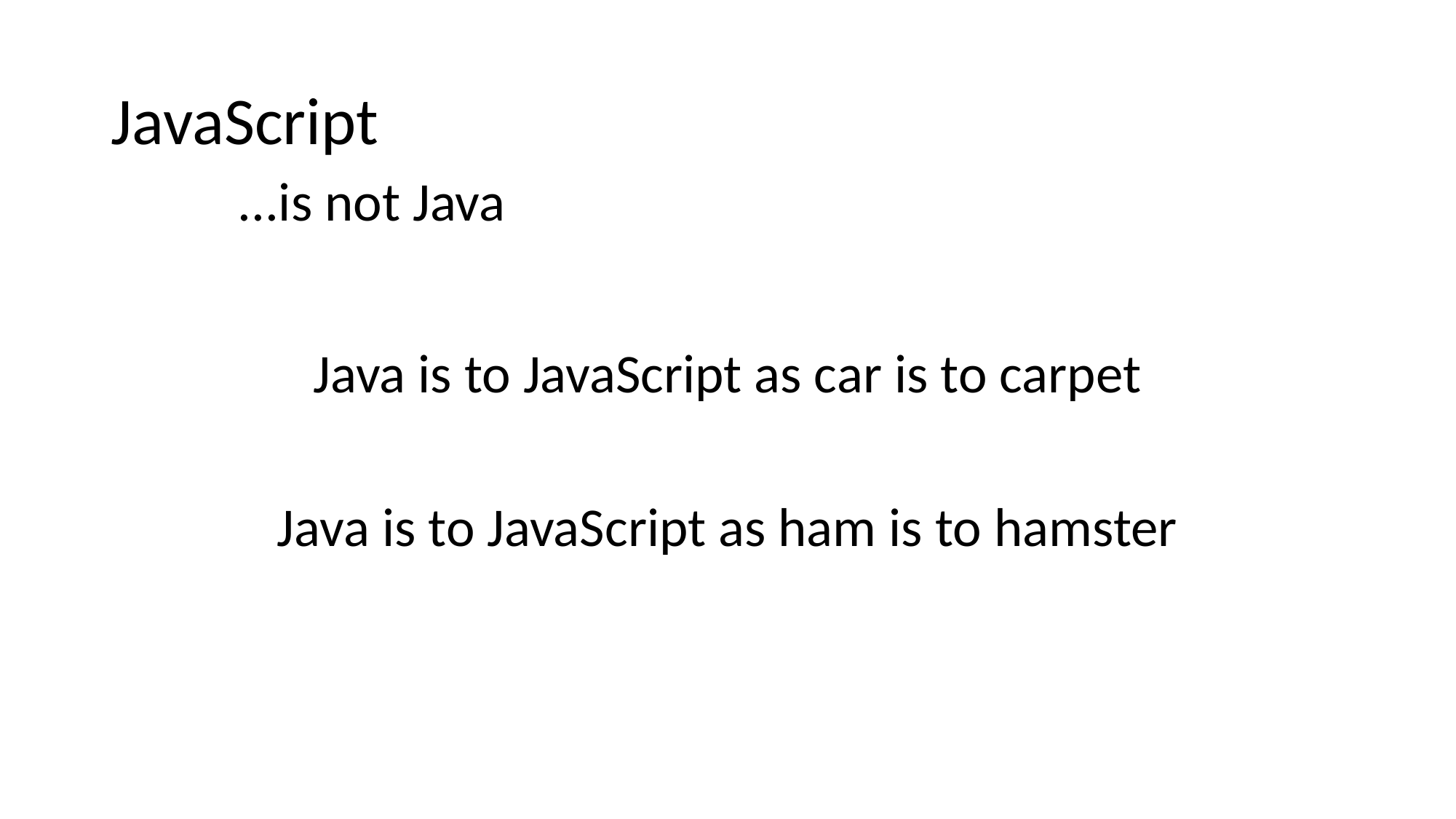

# JavaScript
...is not Java
Java is to JavaScript as car is to carpet
Java is to JavaScript as ham is to hamster